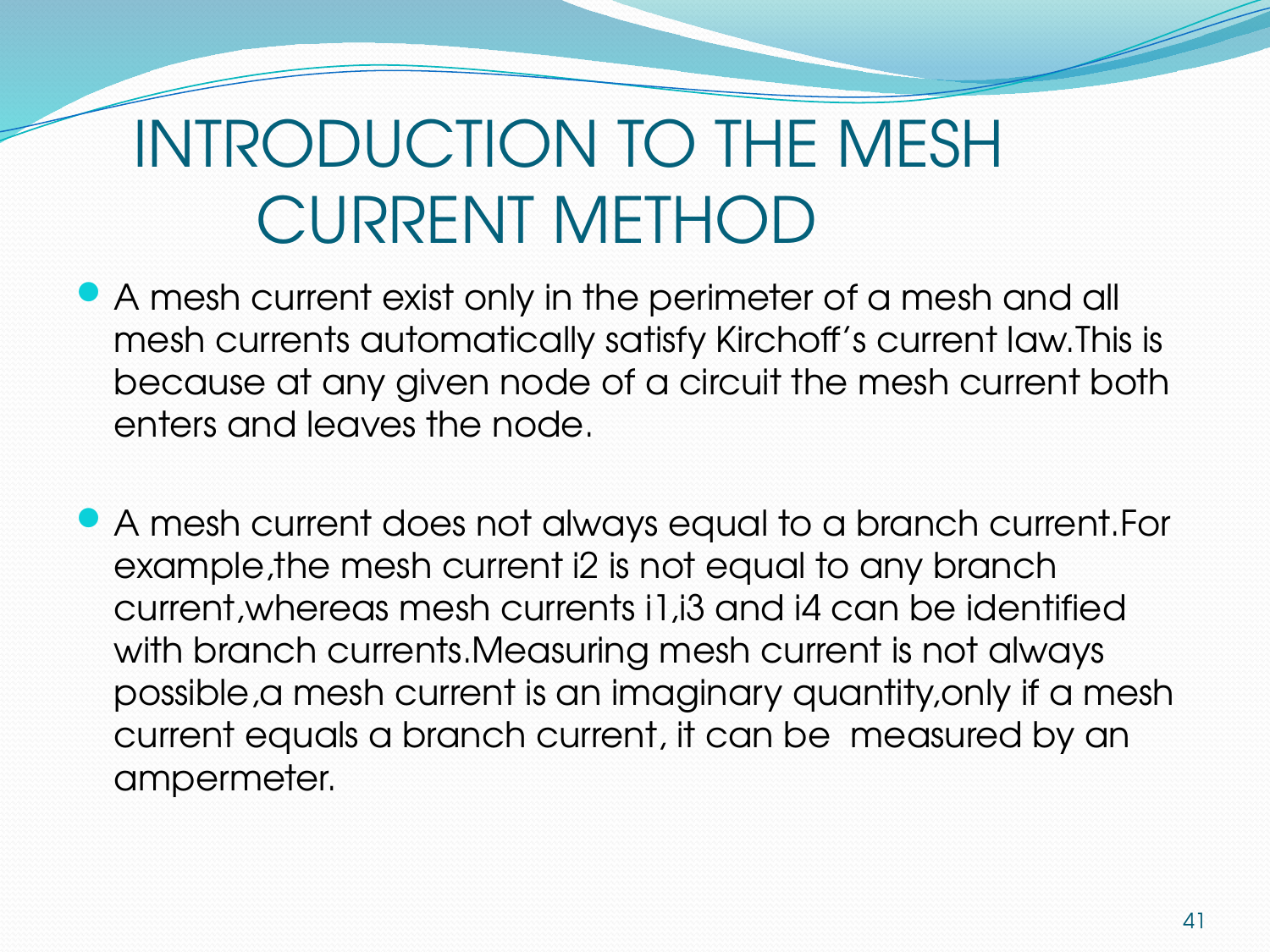

# INTRODUCTION TO THE MESH CURRENT METHOD
A mesh current exist only in the perimeter of a mesh and all mesh currents automatically satisfy Kirchoff’s current law.This is because at any given node of a circuit the mesh current both enters and leaves the node.

A mesh current does not always equal to a branch current.For example,the mesh current i2 is not equal to any branch current,whereas mesh currents i1,i3 and i4 can be identified with branch currents.Measuring mesh current is not always possible,a mesh current is an imaginary quantity,only if a mesh current equals a branch current, it can be  measured by an ampermeter.
41